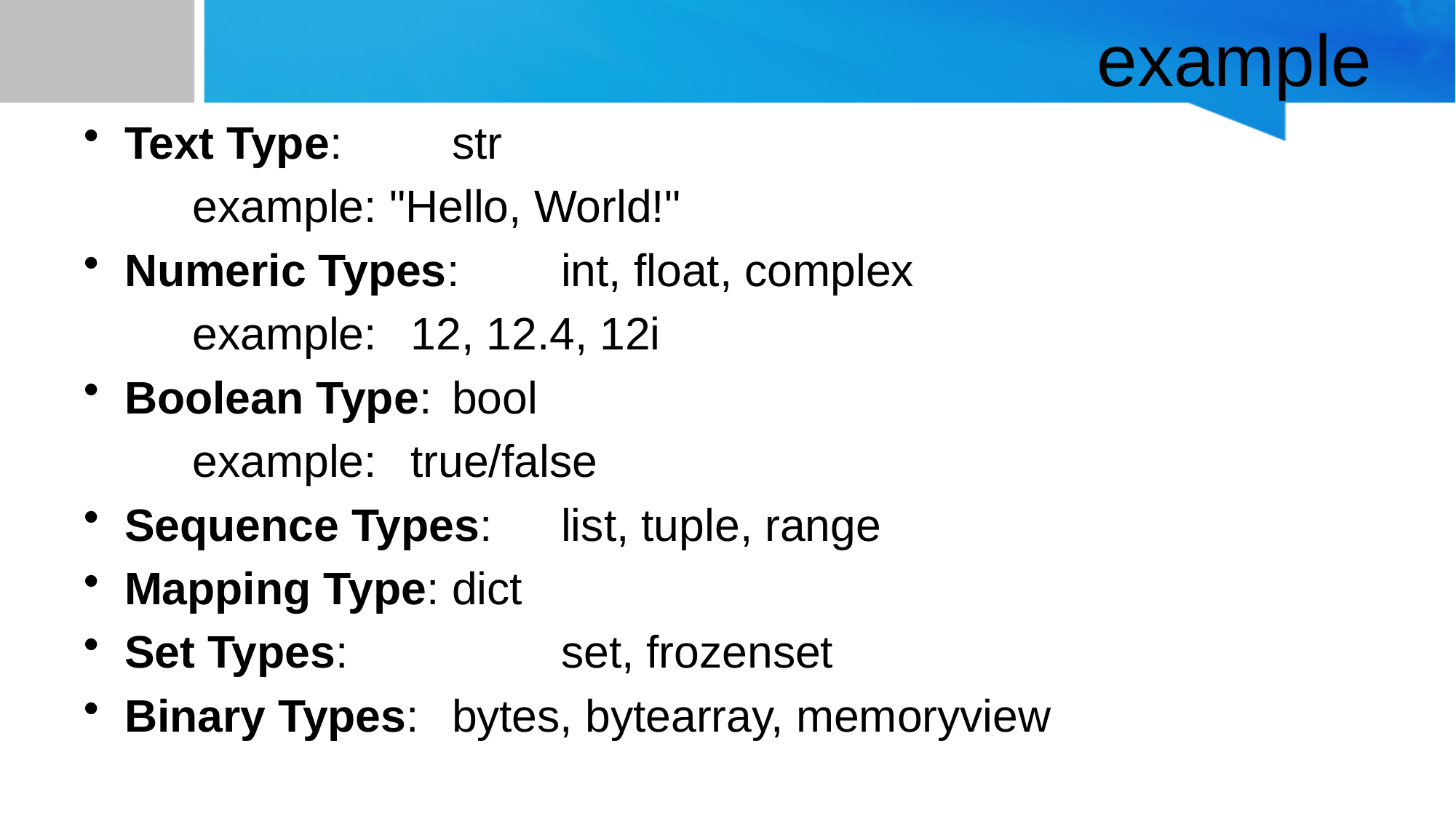

# example
Text Type:		str
	example: "Hello, World!"
Numeric Types:	int, float, complex
	example:	12, 12.4, 12i
Boolean Type:	bool
	example:	true/false
Sequence Types:	list, tuple, range
Mapping Type:	dict
Set Types:		set, frozenset
Binary Types:	bytes, bytearray, memoryview